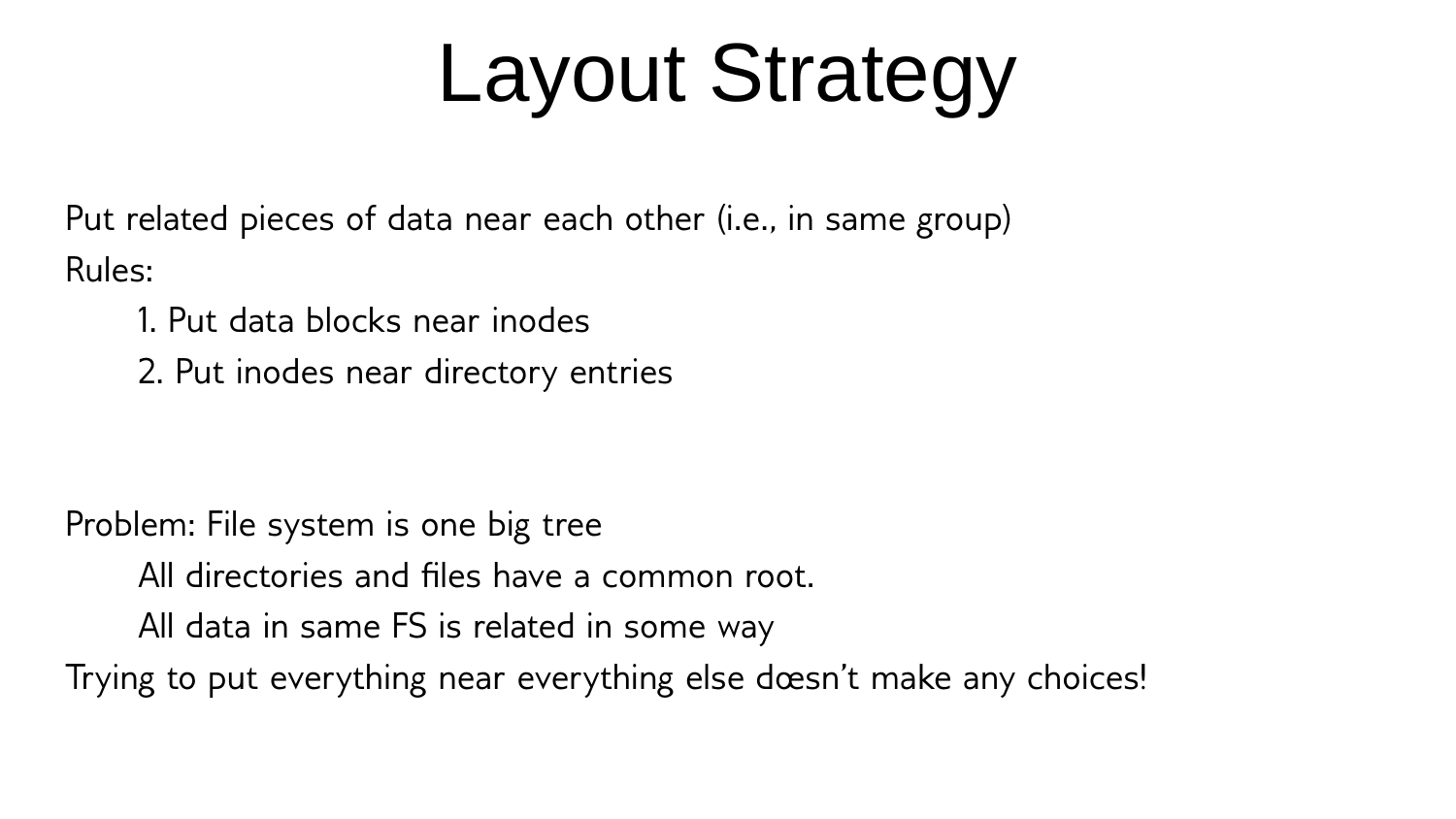

# Layout Strategy
Put related pieces of data near each other (i.e., in same group)
Rules:
1. Put data blocks near inodes
2. Put inodes near directory entries

Problem: File system is one big tree
All directories and files have a common root.
All data in same FS is related in some way
Trying to put everything near everything else doesn’t make any choices!